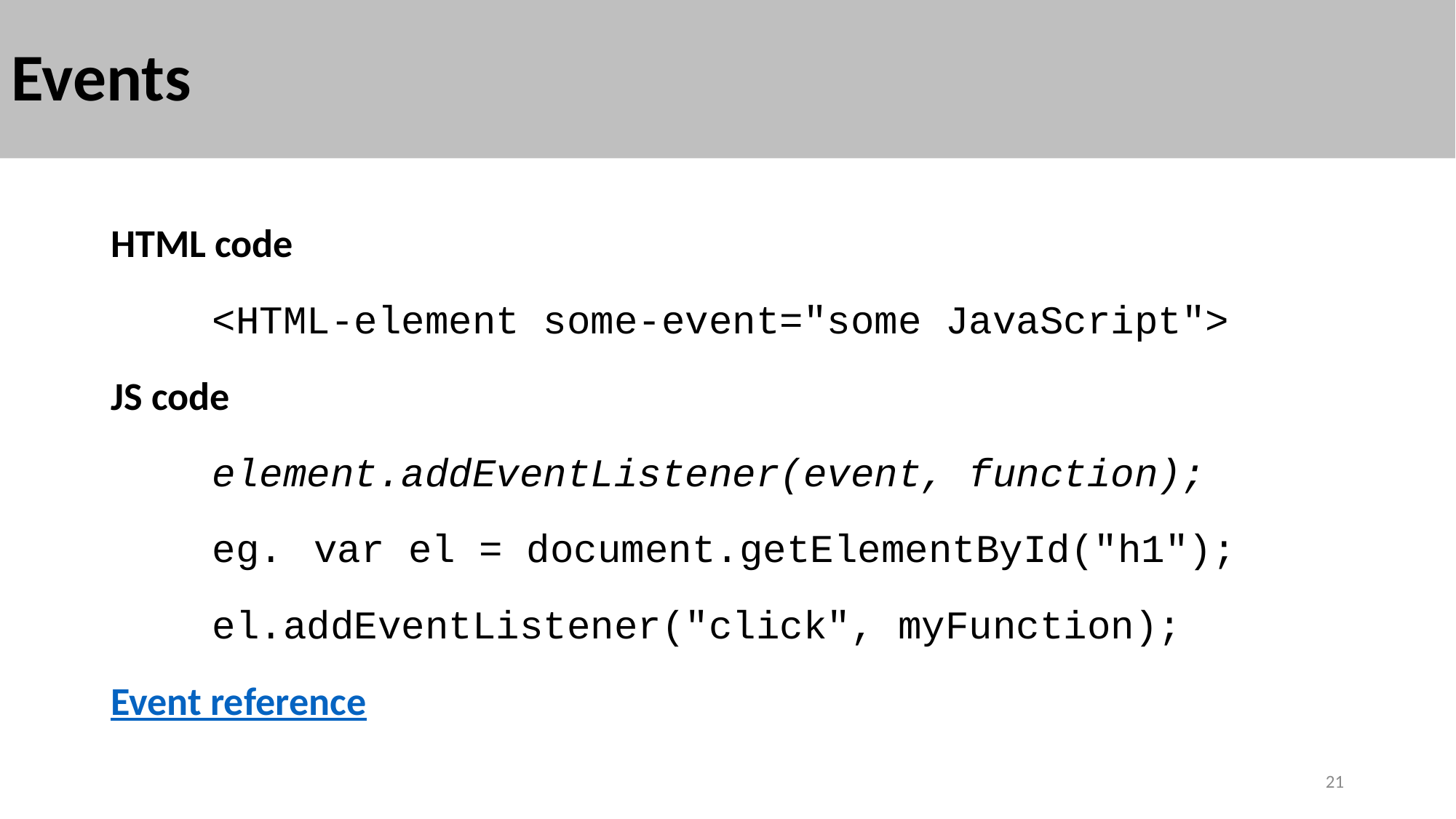

# Events
HTML code
	<HTML-element some-event="some JavaScript">
JS code
	element.addEventListener(event, function);
	eg.	var el = document.getElementById("h1");
		el.addEventListener("click", myFunction);
Event reference
21